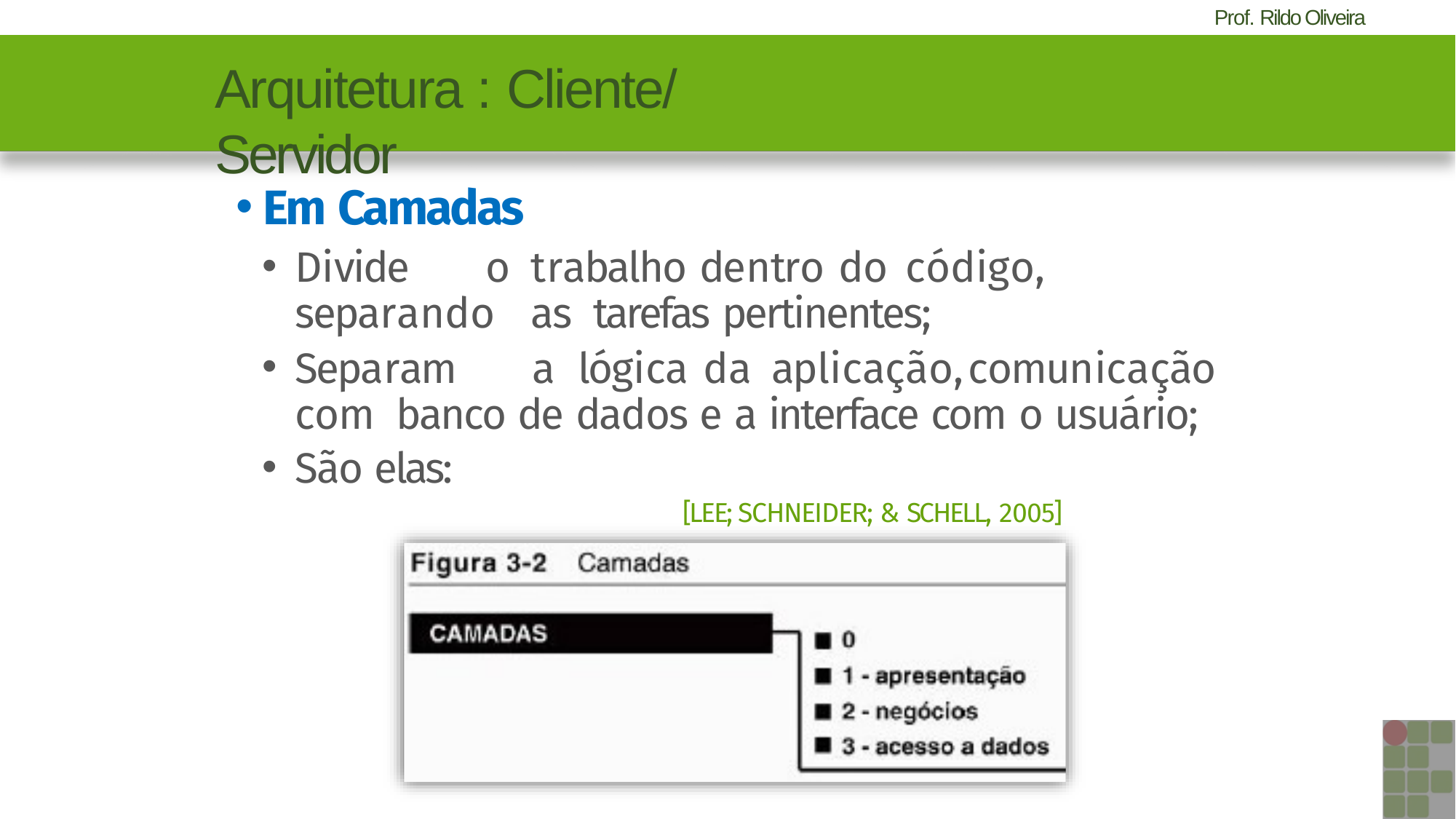

# Arquitetura : Cliente/ Servidor
Em Camadas
Divide	o	trabalho	dentro	do	código,	separando	as  tarefas pertinentes;
Separam	a	lógica	da	aplicação,	comunicação	com  banco de dados e a interface com o usuário;
São elas:
[LEE; SCHNEIDER; & SCHELL, 2005]